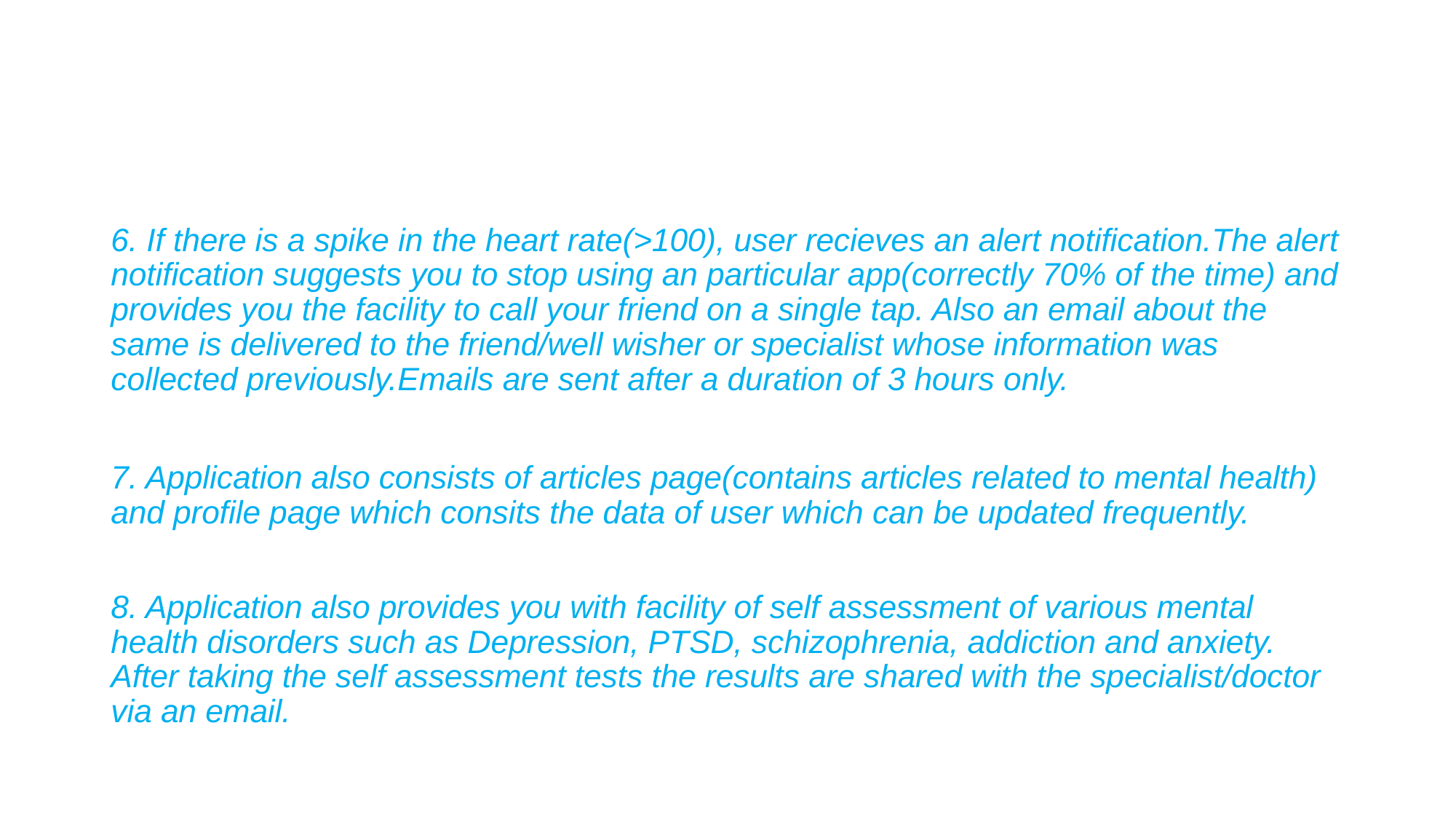

6. If there is a spike in the heart rate(>100), user recieves an alert notification.The alert notification suggests you to stop using an particular app(correctly 70% of the time) and provides you the facility to call your friend on a single tap. Also an email about the same is delivered to the friend/well wisher or specialist whose information was collected previously.Emails are sent after a duration of 3 hours only.
7. Application also consists of articles page(contains articles related to mental health) and profile page which consits the data of user which can be updated frequently.
8. Application also provides you with facility of self assessment of various mental health disorders such as Depression, PTSD, schizophrenia, addiction and anxiety. After taking the self assessment tests the results are shared with the specialist/doctor via an email.